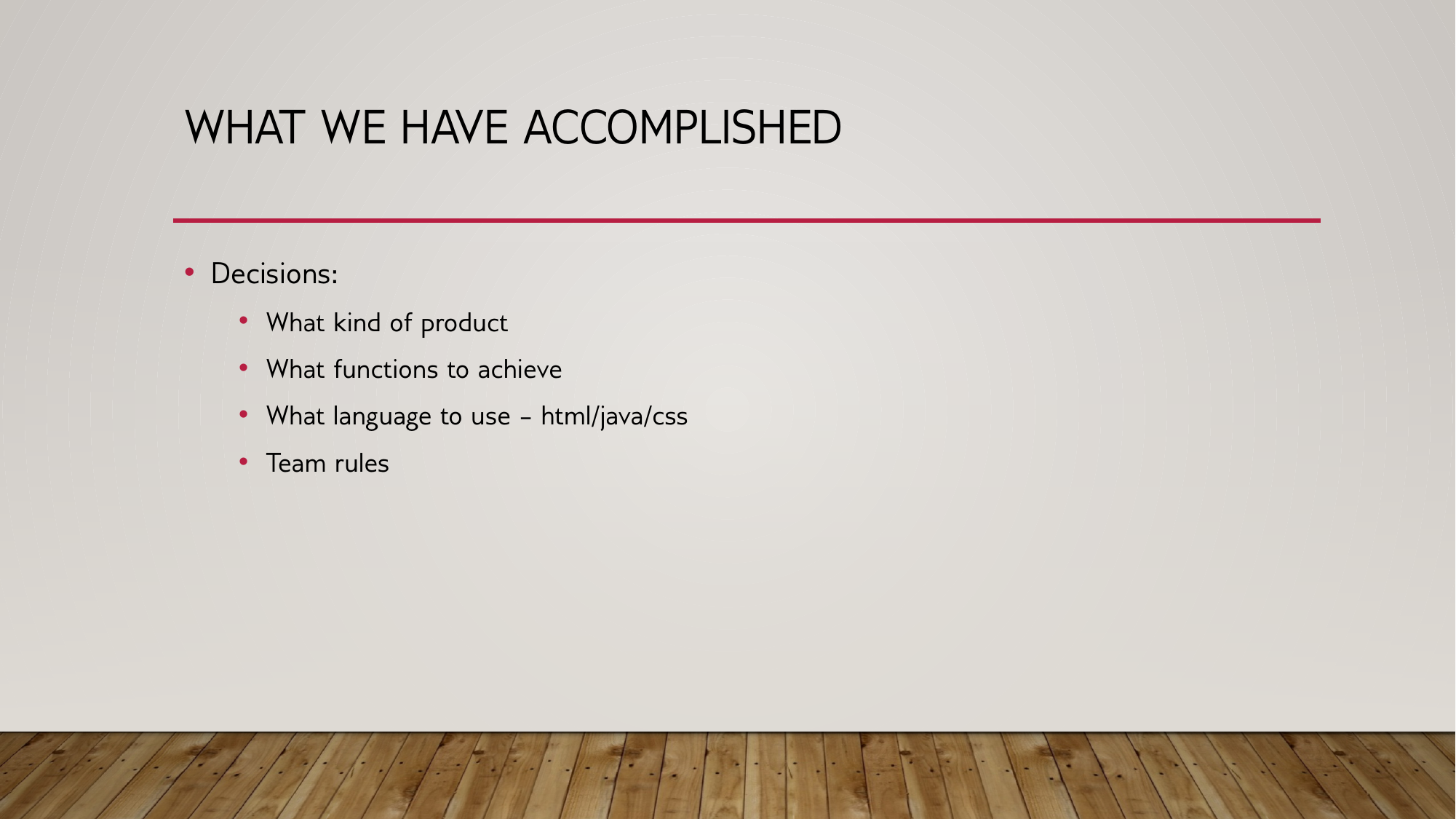

# What we have accomplished
Decisions:
What kind of product
What functions to achieve
What language to use – html/java/css
Team rules